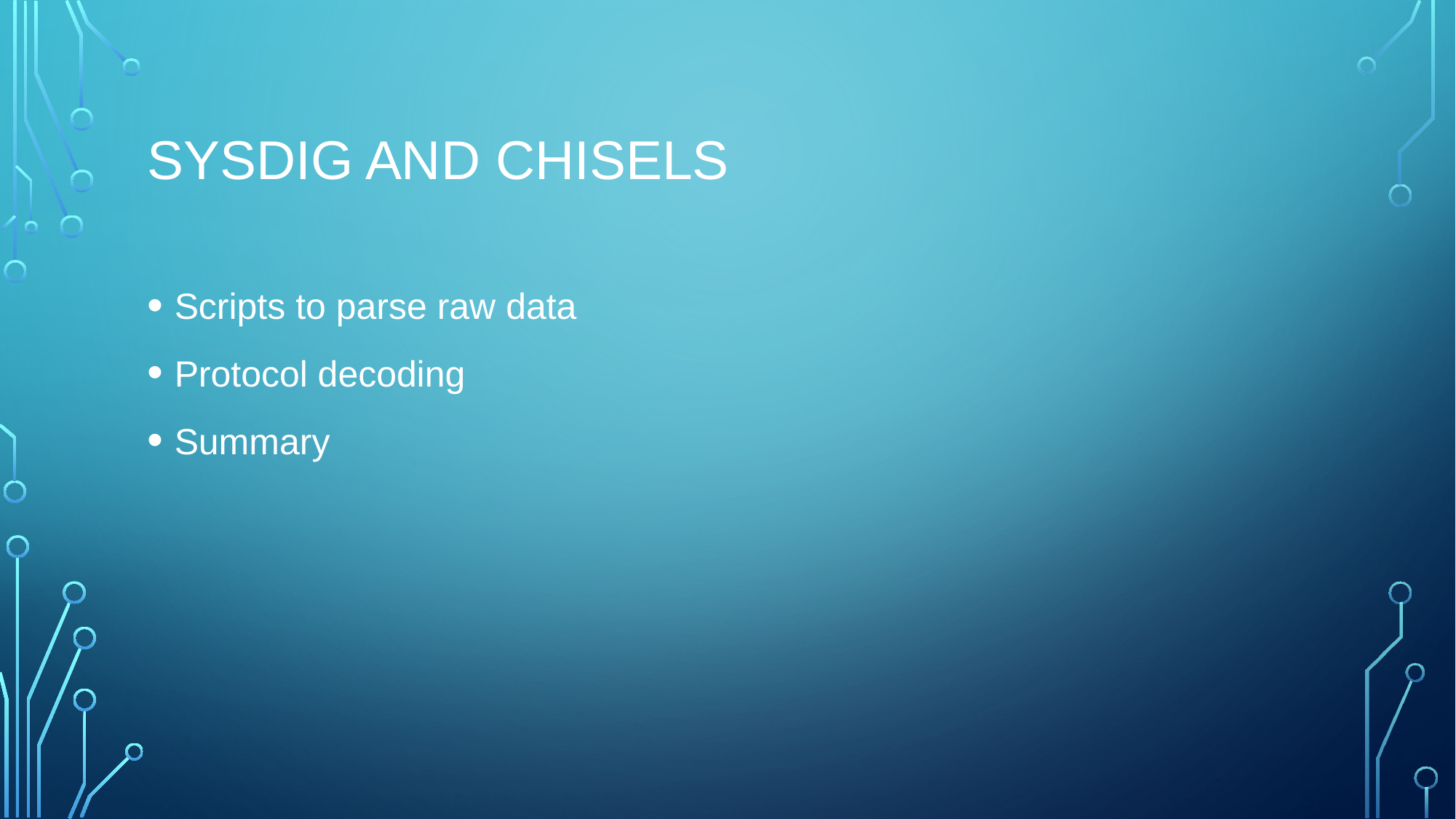

# Sysdig and Chisels
Scripts to parse raw data
Protocol decoding
Summary